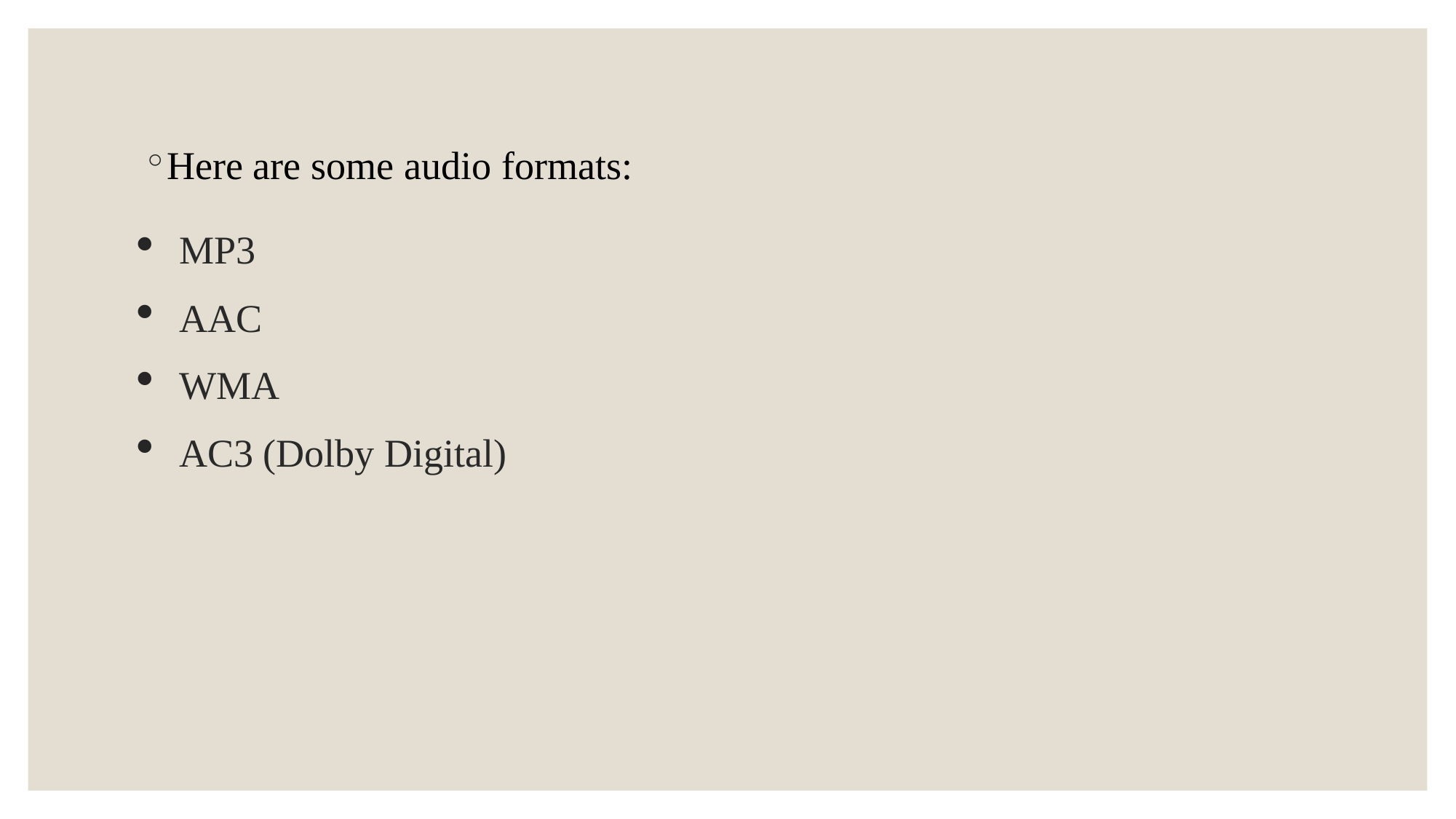

Here are some audio formats:
MP3
AAC
WMA
AC3 (Dolby Digital)